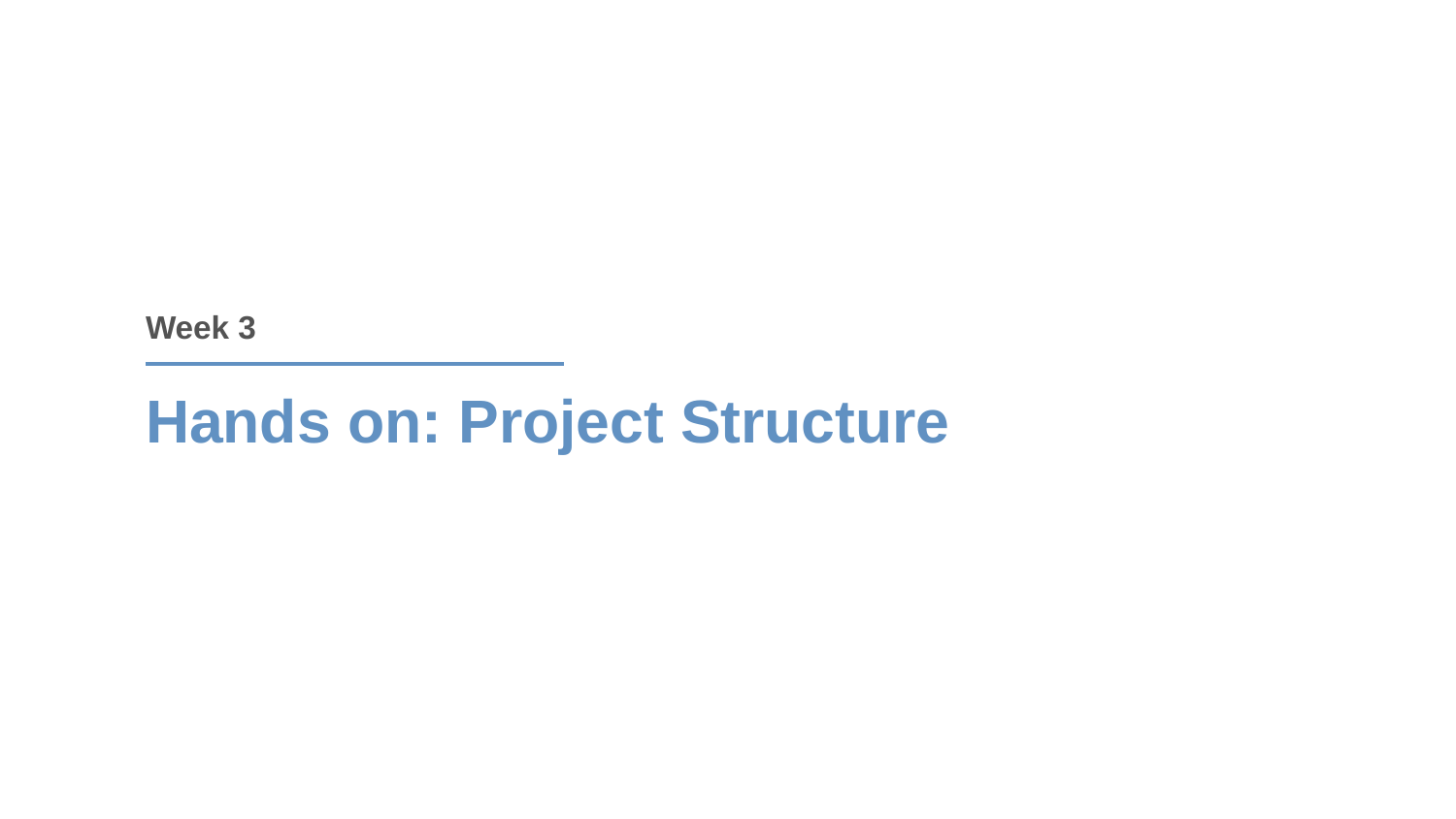

Week 3
# Hands on: Project Structure